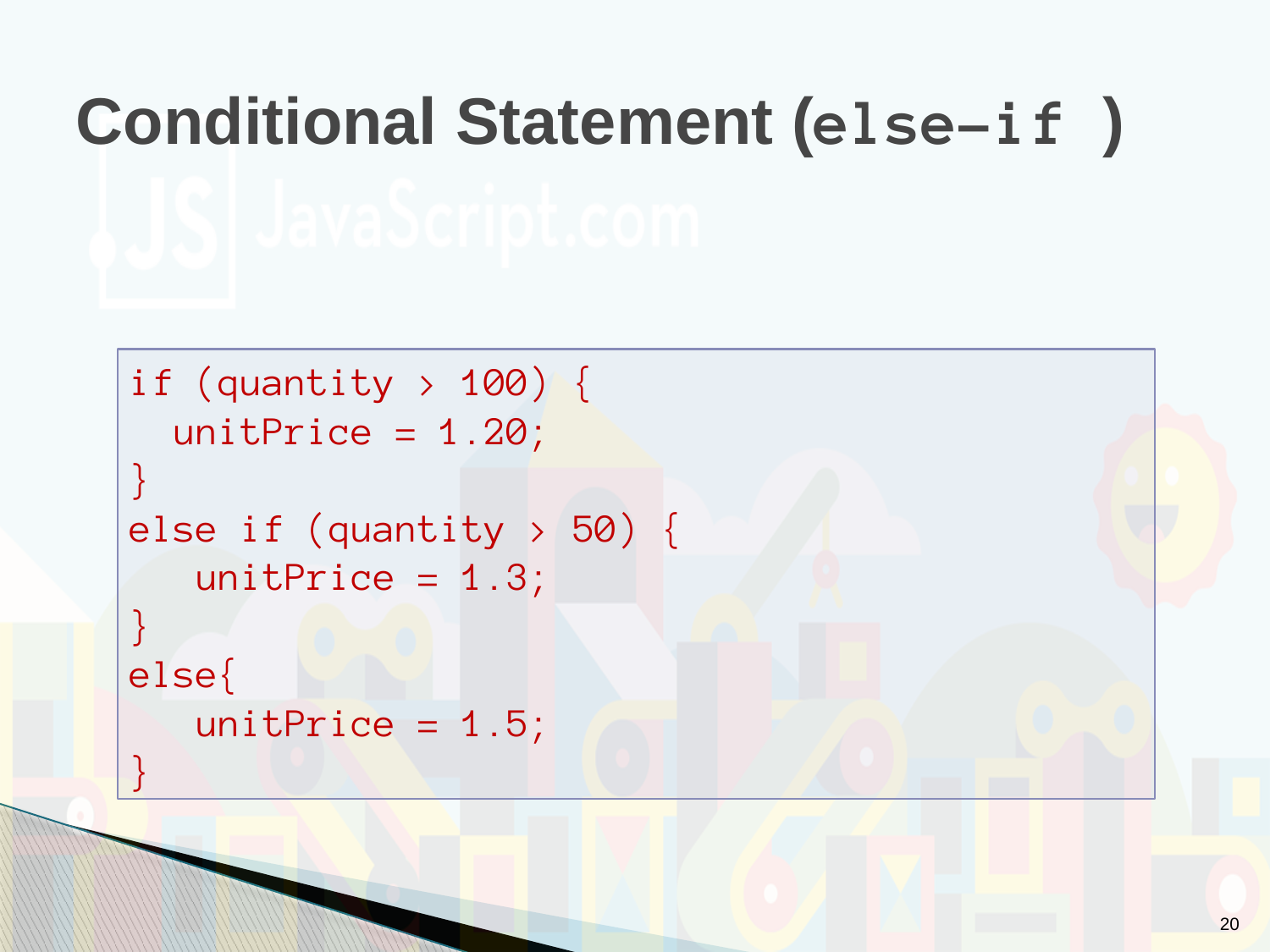

# Conditional Statement (else-if )
if (quantity > 100) {
  unitPrice = 1.20;
}
else if (quantity > 50) {
   unitPrice = 1.3;
}
else{
   unitPrice = 1.5;
}
20